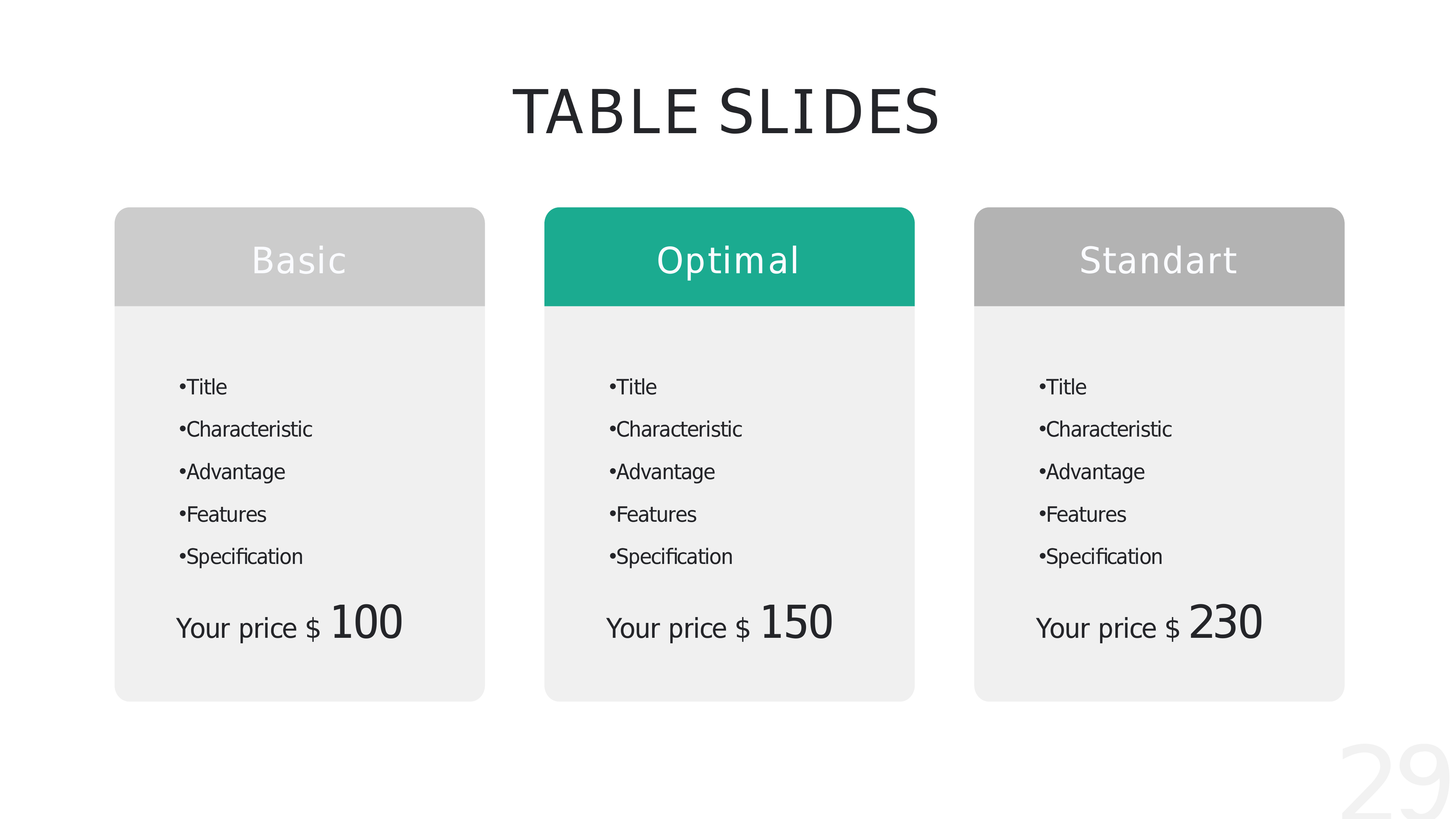

# TABLE SLIDES
Basic
Title
Characteristic
Advantage
Features
Specification

Your price $ 100
Optimal
Title
Characteristic
Advantage
Features
Specification

Your price $ 150
Standart
Title
Characteristic
Advantage
Features
Specification

Your price $ 230
29